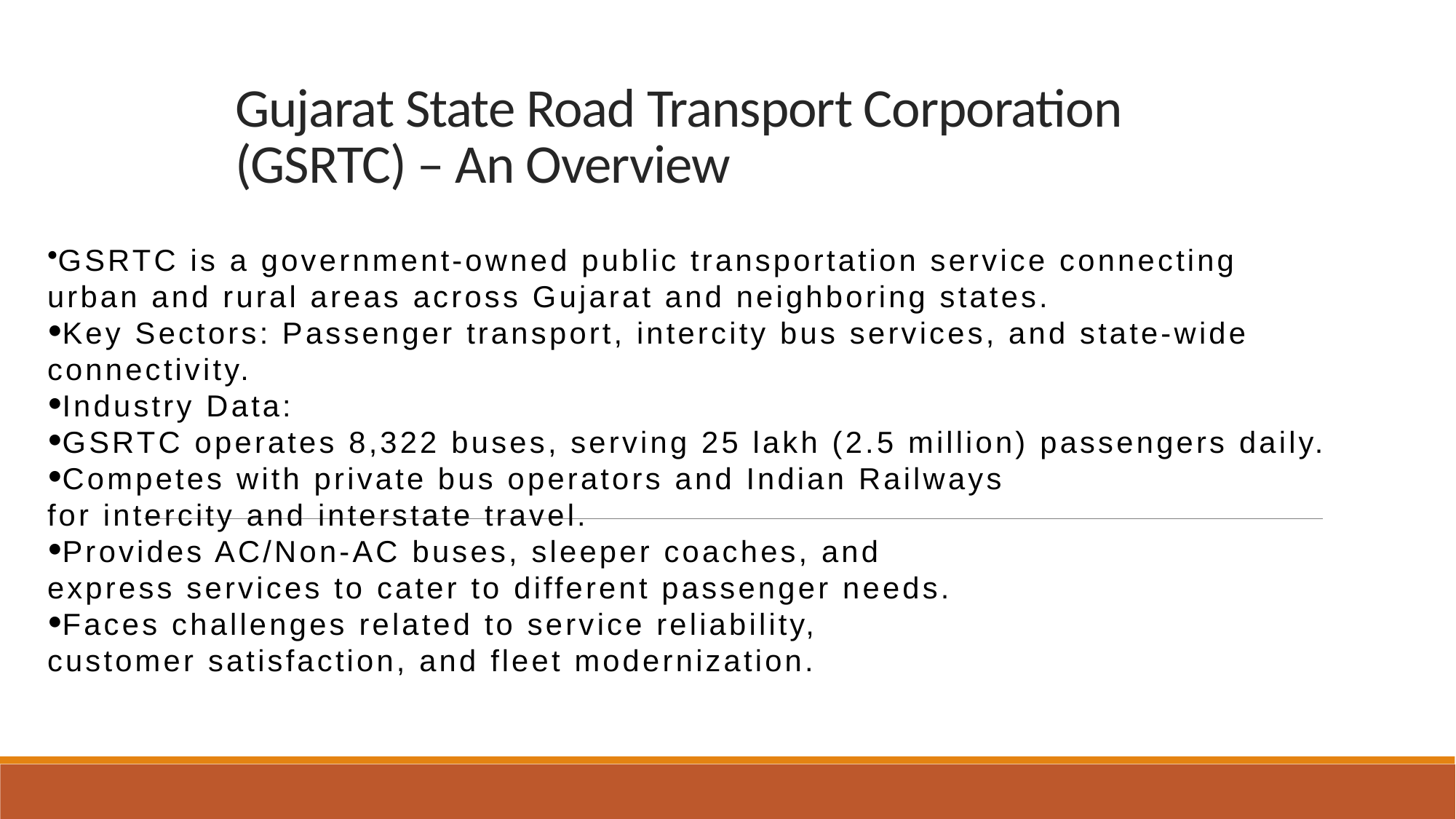

# Gujarat State Road Transport Corporation (GSRTC) – An Overview
GSRTC is a government-owned public transportation service connecting
urban and rural areas across Gujarat and neighboring states.
Key Sectors: Passenger transport, intercity bus services, and state-wide connectivity.
Industry Data:
GSRTC operates 8,322 buses, serving 25 lakh (2.5 million) passengers daily.
Competes with private bus operators and Indian Railways
for intercity and interstate travel.
Provides AC/Non-AC buses, sleeper coaches, and
express services to cater to different passenger needs.
Faces challenges related to service reliability,
customer satisfaction, and fleet modernization.